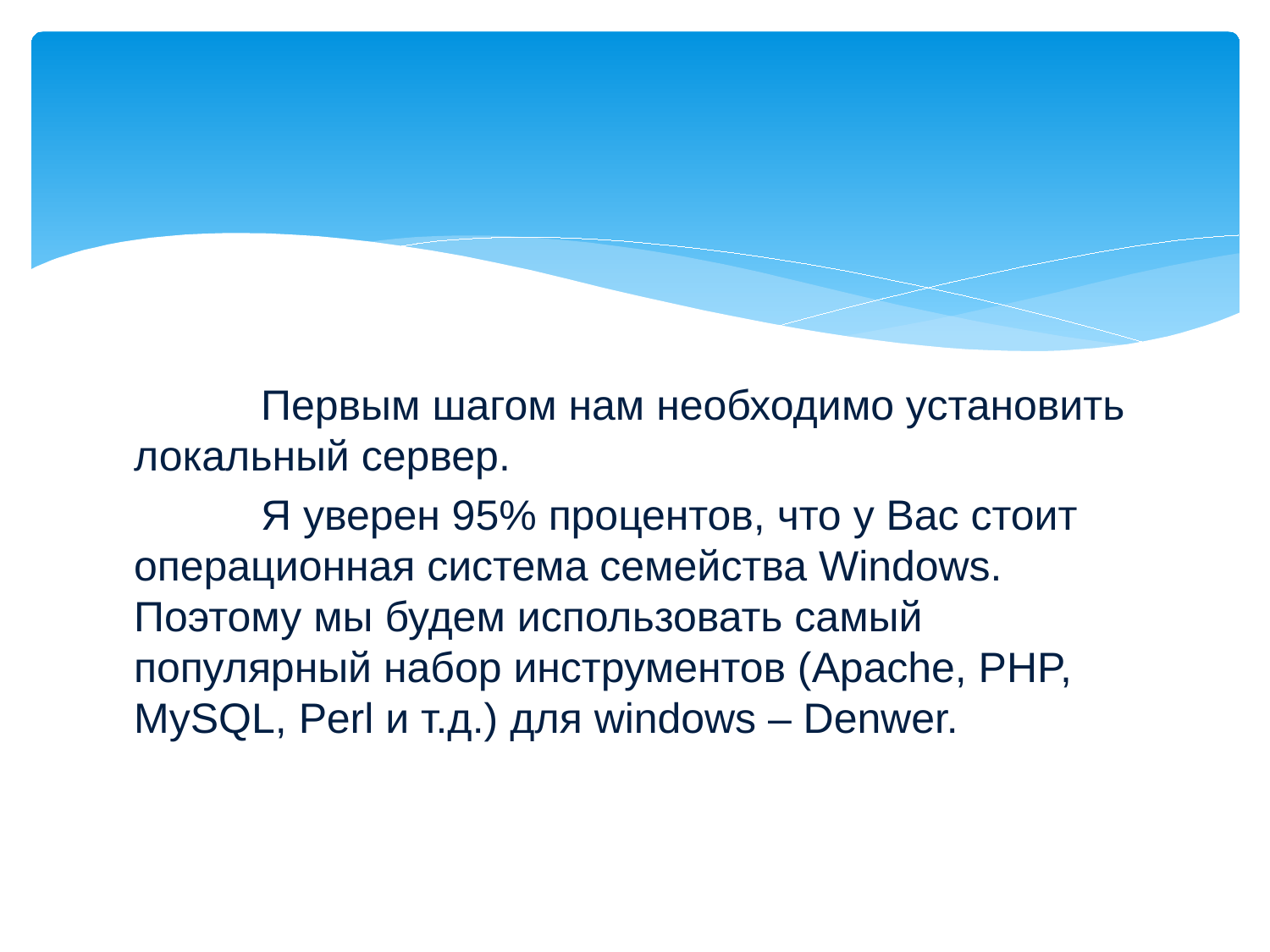

Первым шагом нам необходимо установить локальный сервер.
	Я уверен 95% процентов, что у Вас стоит операционная система семейства Windows. Поэтому мы будем использовать самый популярный набор инструментов (Apache, PHP, MySQL, Perl и т.д.) для windows – Denwer.